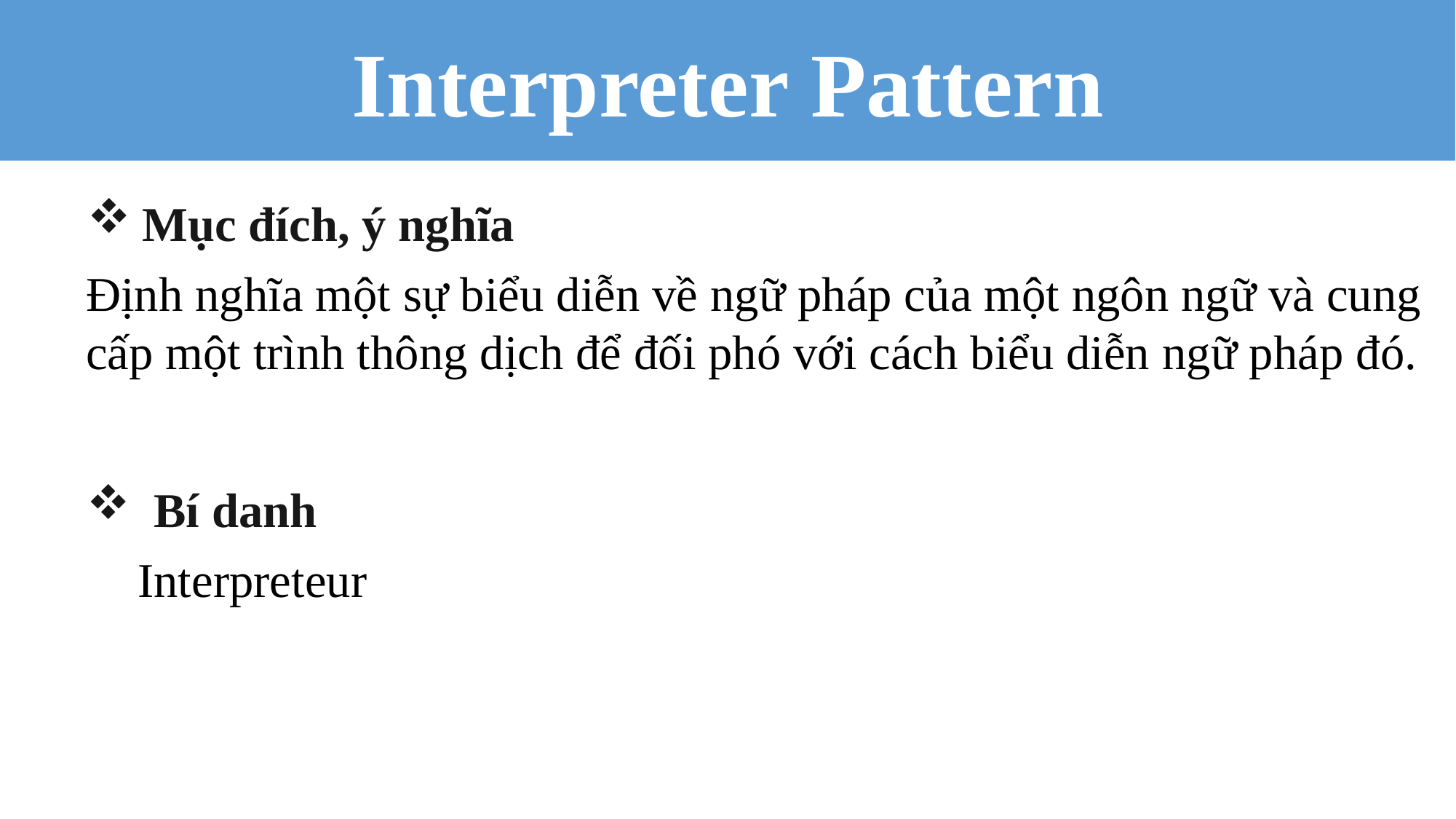

Interpreter Pattern
Mục đích, ý nghĩa
Định nghĩa một sự biểu diễn về ngữ pháp của một ngôn ngữ và cung cấp một trình thông dịch để đối phó với cách biểu diễn ngữ pháp đó.
 Bí danh
Interpreteur